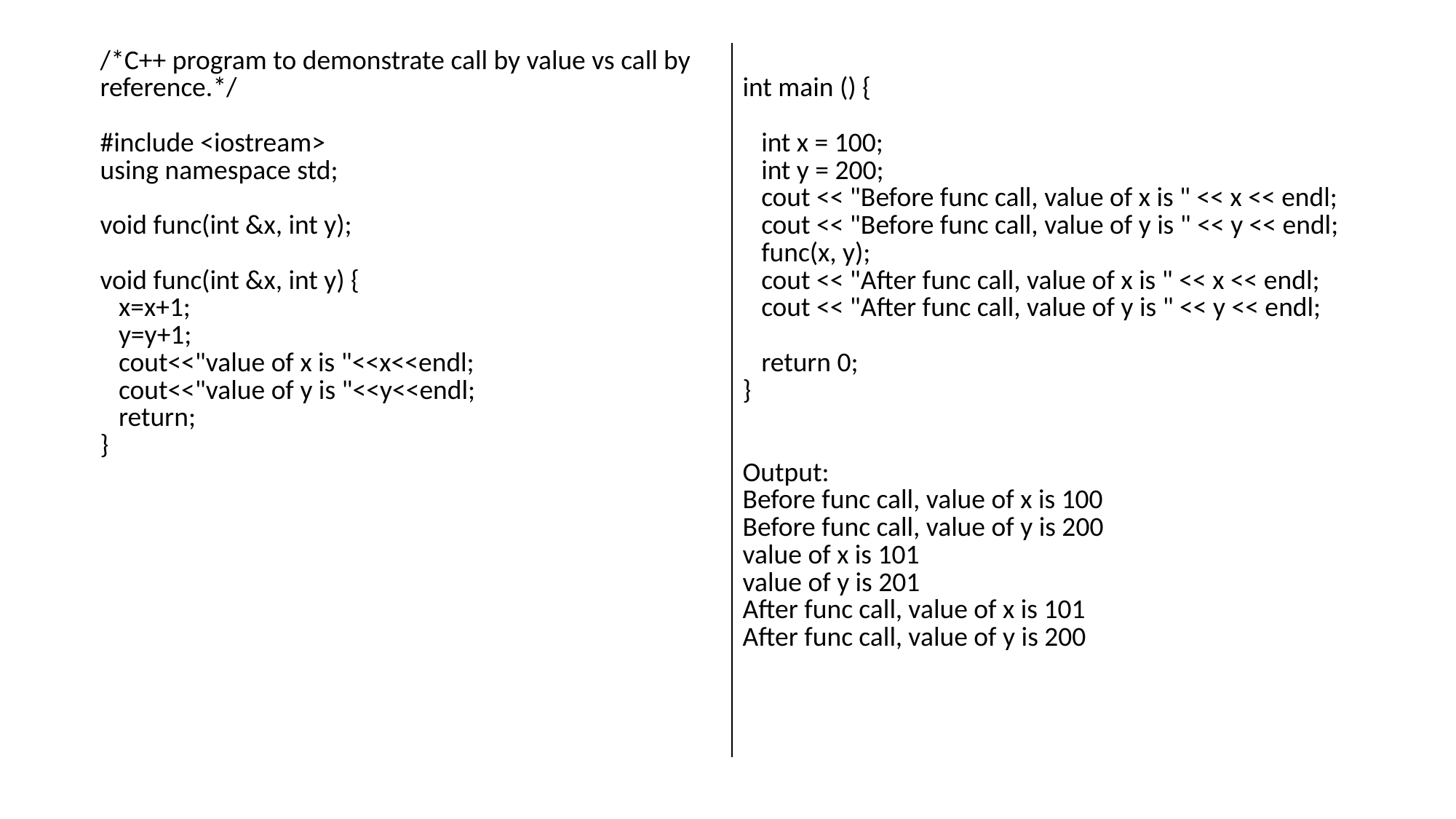

| /\*C++ program to demonstrate call by value vs call by reference.\*/ #include <iostream> using namespace std; void func(int &x, int y); void func(int &x, int y) { x=x+1; y=y+1; cout<<"value of x is "<<x<<endl; cout<<"value of y is "<<y<<endl; return; } | int main () { int x = 100; int y = 200; cout << "Before func call, value of x is " << x << endl; cout << "Before func call, value of y is " << y << endl; func(x, y); cout << "After func call, value of x is " << x << endl; cout << "After func call, value of y is " << y << endl; return 0; } Output: Before func call, value of x is 100 Before func call, value of y is 200 value of x is 101 value of y is 201 After func call, value of x is 101 After func call, value of y is 200 |
| --- | --- |